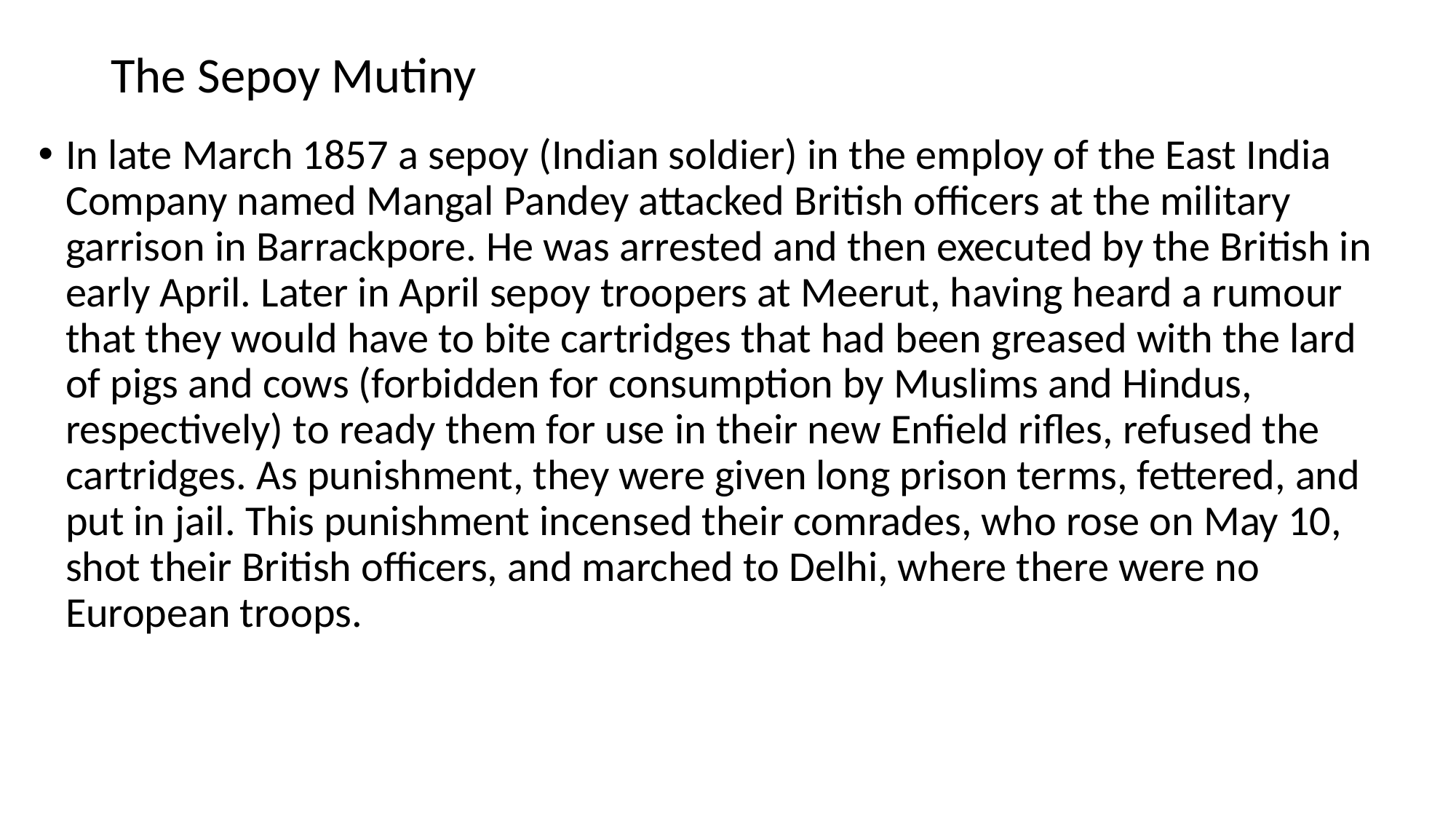

# The Sepoy Mutiny
In late March 1857 a sepoy (Indian soldier) in the employ of the East India Company named Mangal Pandey attacked British officers at the military garrison in Barrackpore. He was arrested and then executed by the British in early April. Later in April sepoy troopers at Meerut, having heard a rumour that they would have to bite cartridges that had been greased with the lard of pigs and cows (forbidden for consumption by Muslims and Hindus, respectively) to ready them for use in their new Enfield rifles, refused the cartridges. As punishment, they were given long prison terms, fettered, and put in jail. This punishment incensed their comrades, who rose on May 10, shot their British officers, and marched to Delhi, where there were no European troops.